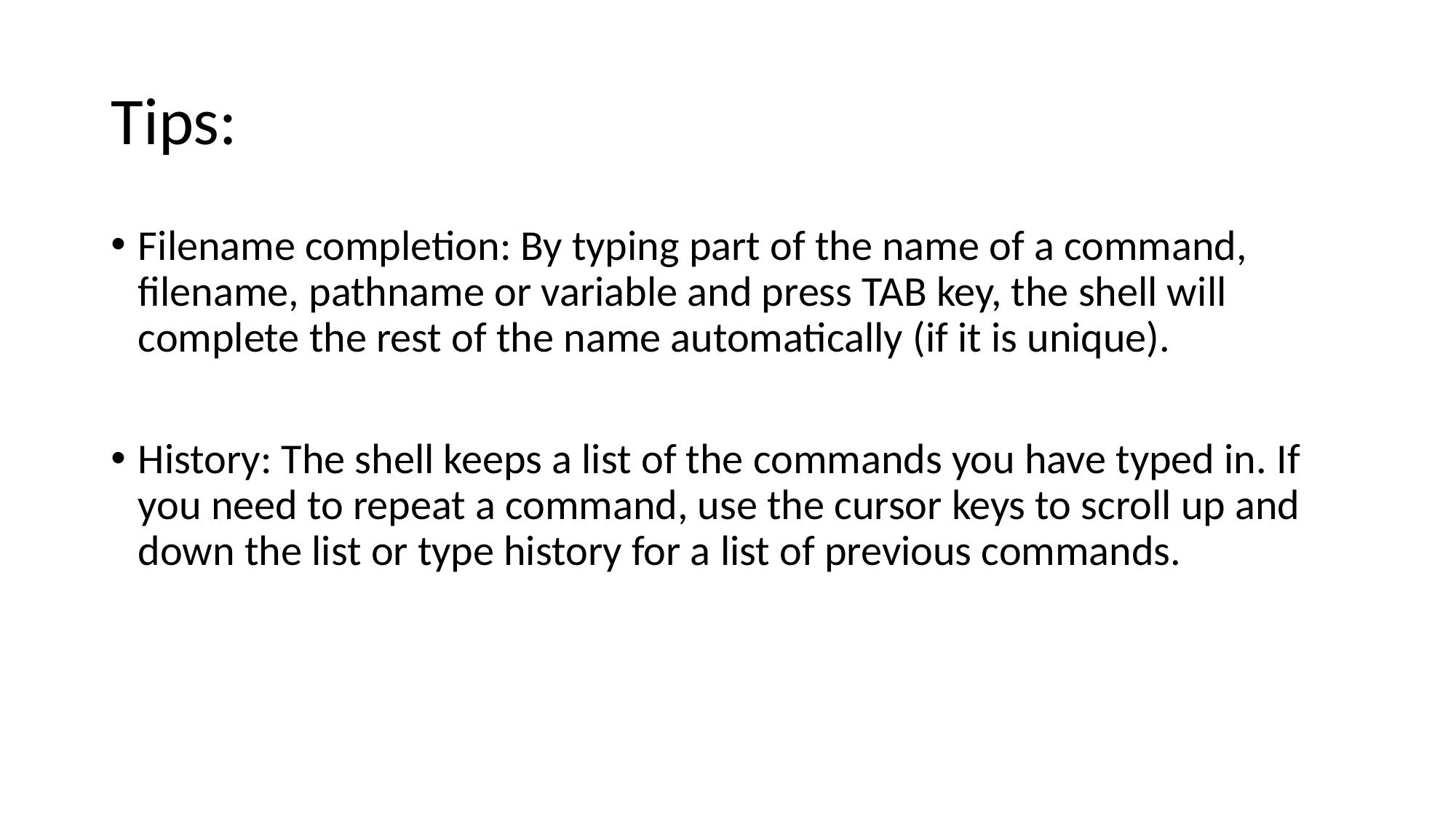

# Tips:
Filename completion: By typing part of the name of a command, filename, pathname or variable and press TAB key, the shell will complete the rest of the name automatically (if it is unique).

History: The shell keeps a list of the commands you have typed in. If you need to repeat a command, use the cursor keys to scroll up and down the list or type history for a list of previous commands.